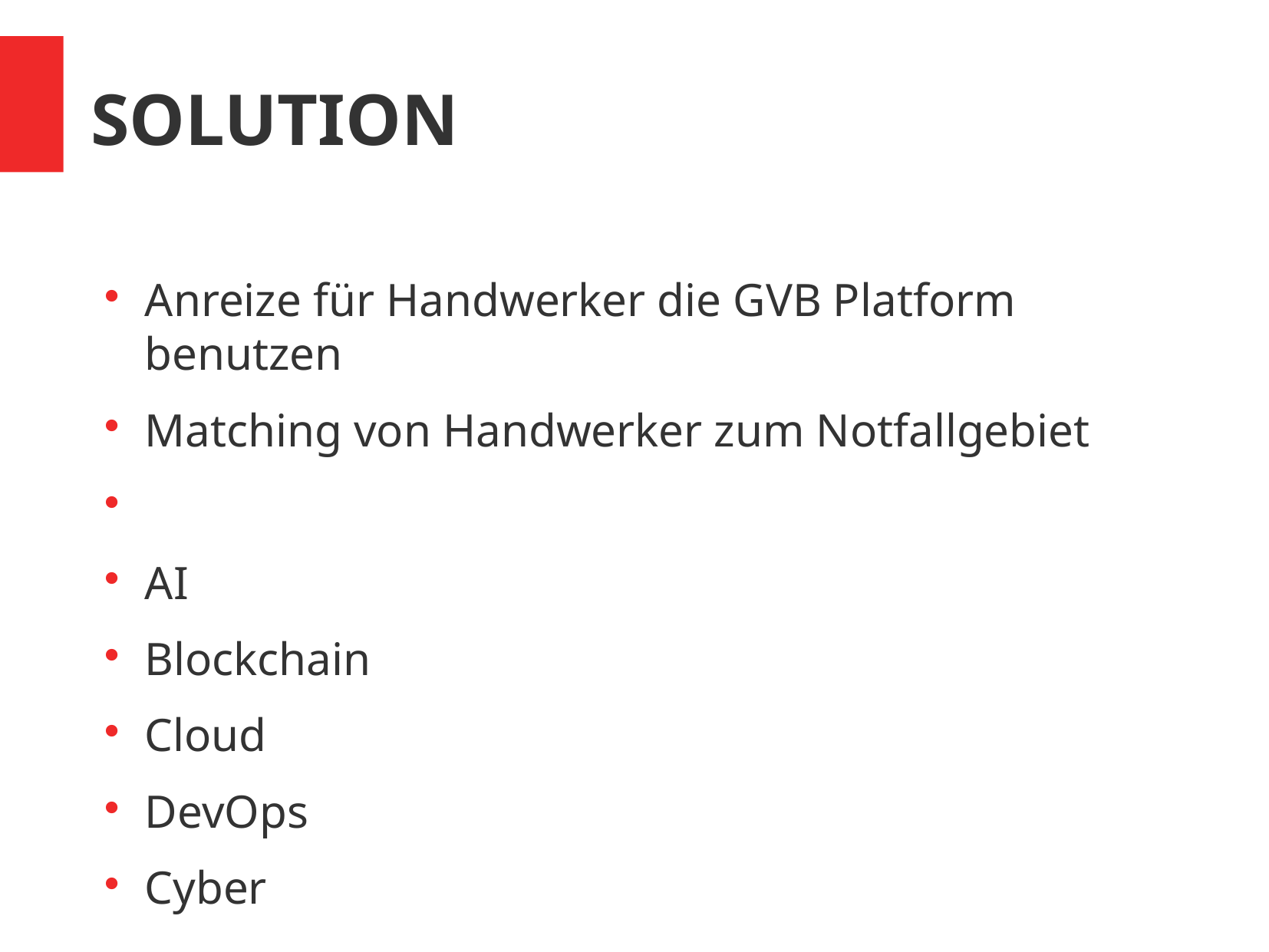

SOLUTION
Anreize für Handwerker die GVB Platform benutzen
Matching von Handwerker zum Notfallgebiet

AI
Blockchain
Cloud
DevOps
Cyber